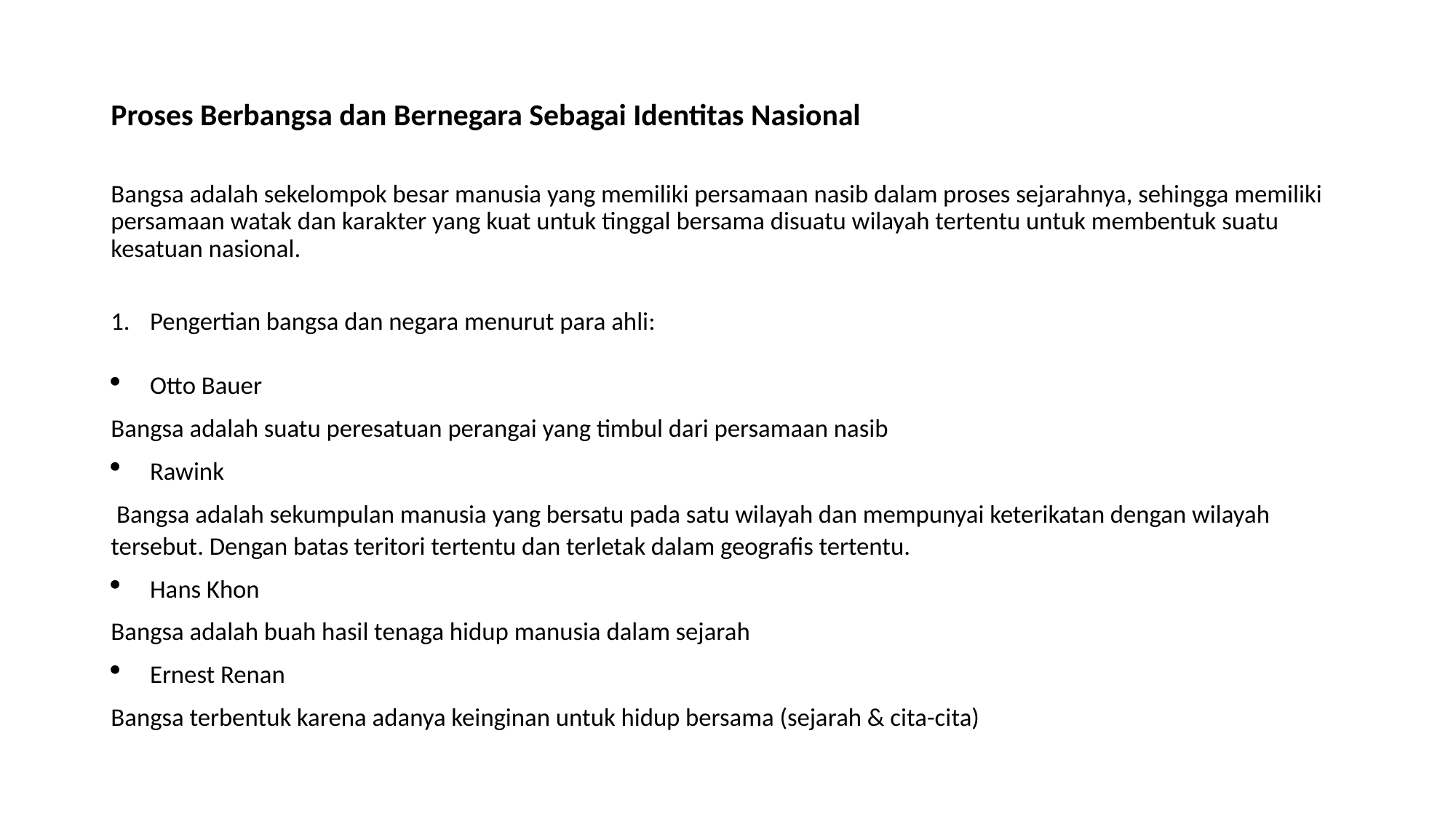

# Proses Berbangsa dan Bernegara Sebagai Identitas Nasional
Bangsa adalah sekelompok besar manusia yang memiliki persamaan nasib dalam proses sejarahnya, sehingga memiliki persamaan watak dan karakter yang kuat untuk tinggal bersama disuatu wilayah tertentu untuk membentuk suatu kesatuan nasional.

Pengertian bangsa dan negara menurut para ahli:

Otto Bauer
Bangsa adalah suatu peresatuan perangai yang timbul dari persamaan nasib
Rawink
 Bangsa adalah sekumpulan manusia yang bersatu pada satu wilayah dan mempunyai keterikatan dengan wilayah tersebut. Dengan batas teritori tertentu dan terletak dalam geografis tertentu.
Hans Khon
Bangsa adalah buah hasil tenaga hidup manusia dalam sejarah
Ernest Renan
Bangsa terbentuk karena adanya keinginan untuk hidup bersama (sejarah & cita-cita)